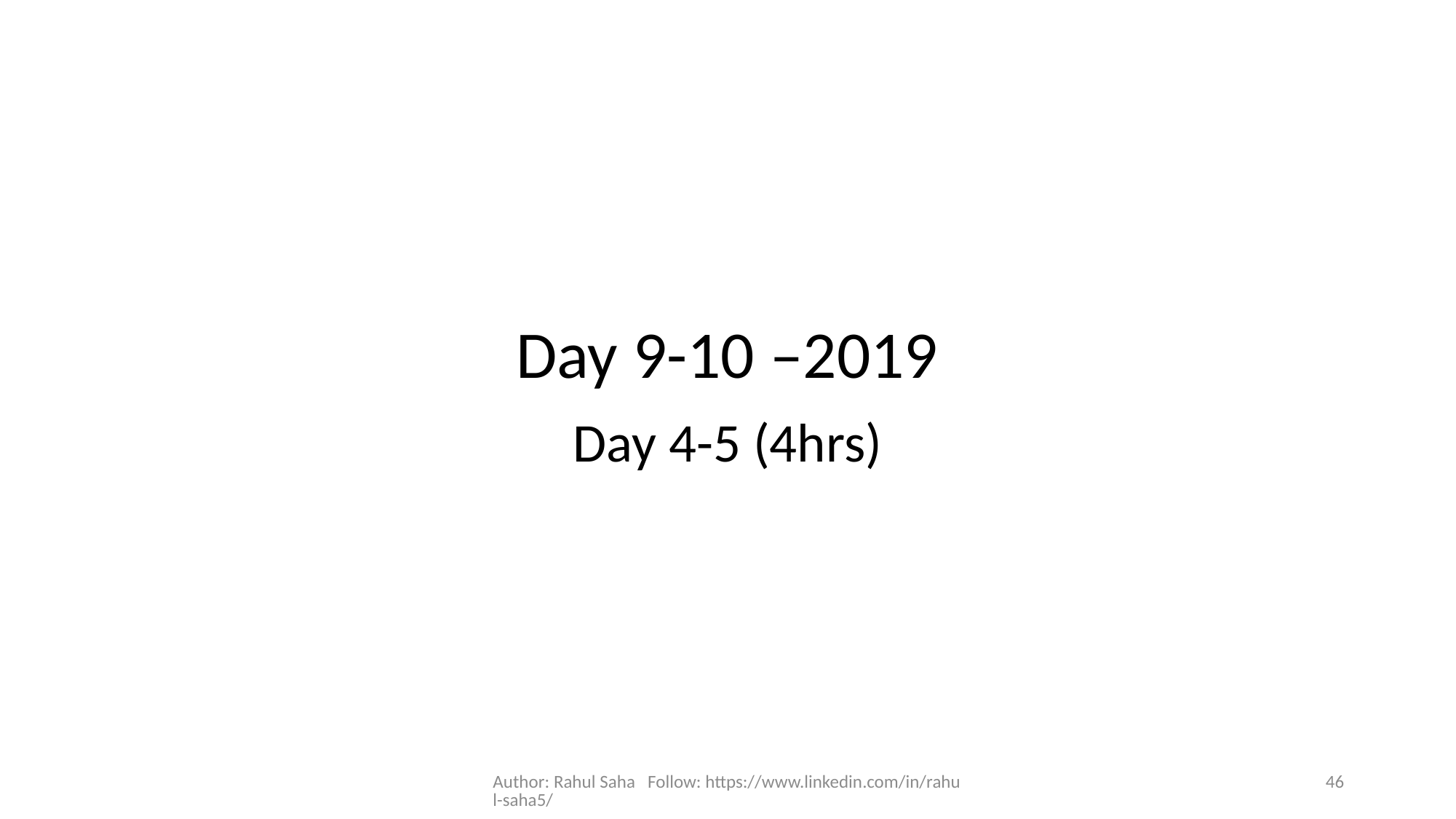

Day 9-10 –2019
Day 4-5 (4hrs)
Author: Rahul Saha   Follow: https://www.linkedin.com/in/rahul-saha5/
46